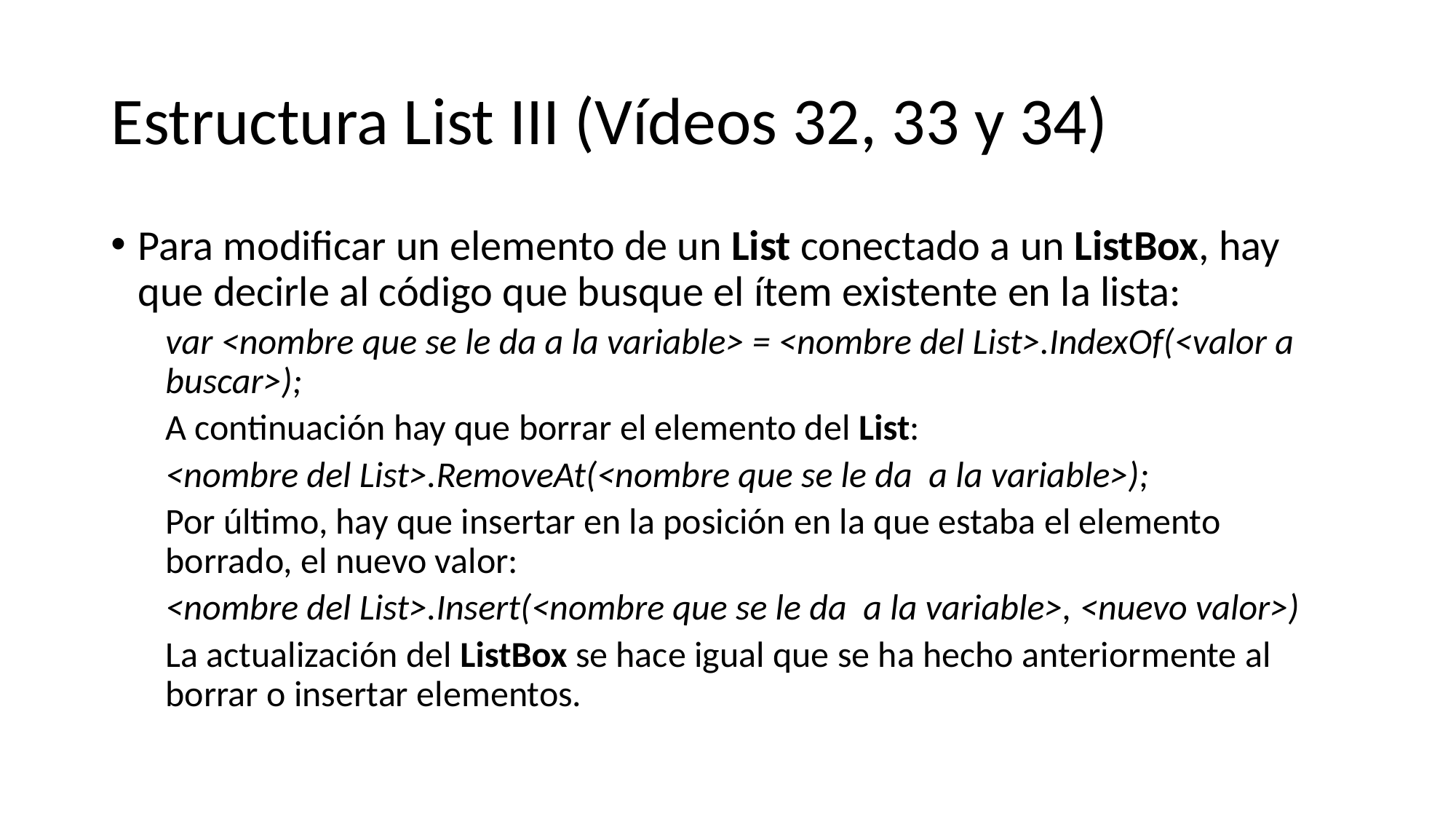

# Estructura List III (Vídeos 32, 33 y 34)
Para modificar un elemento de un List conectado a un ListBox, hay que decirle al código que busque el ítem existente en la lista:
var <nombre que se le da a la variable> = <nombre del List>.IndexOf(<valor a buscar>);
A continuación hay que borrar el elemento del List:
<nombre del List>.RemoveAt(<nombre que se le da  a la variable>);
Por último, hay que insertar en la posición en la que estaba el elemento borrado, el nuevo valor:
<nombre del List>.Insert(<nombre que se le da  a la variable>, <nuevo valor>)
La actualización del ListBox se hace igual que se ha hecho anteriormente al borrar o insertar elementos.